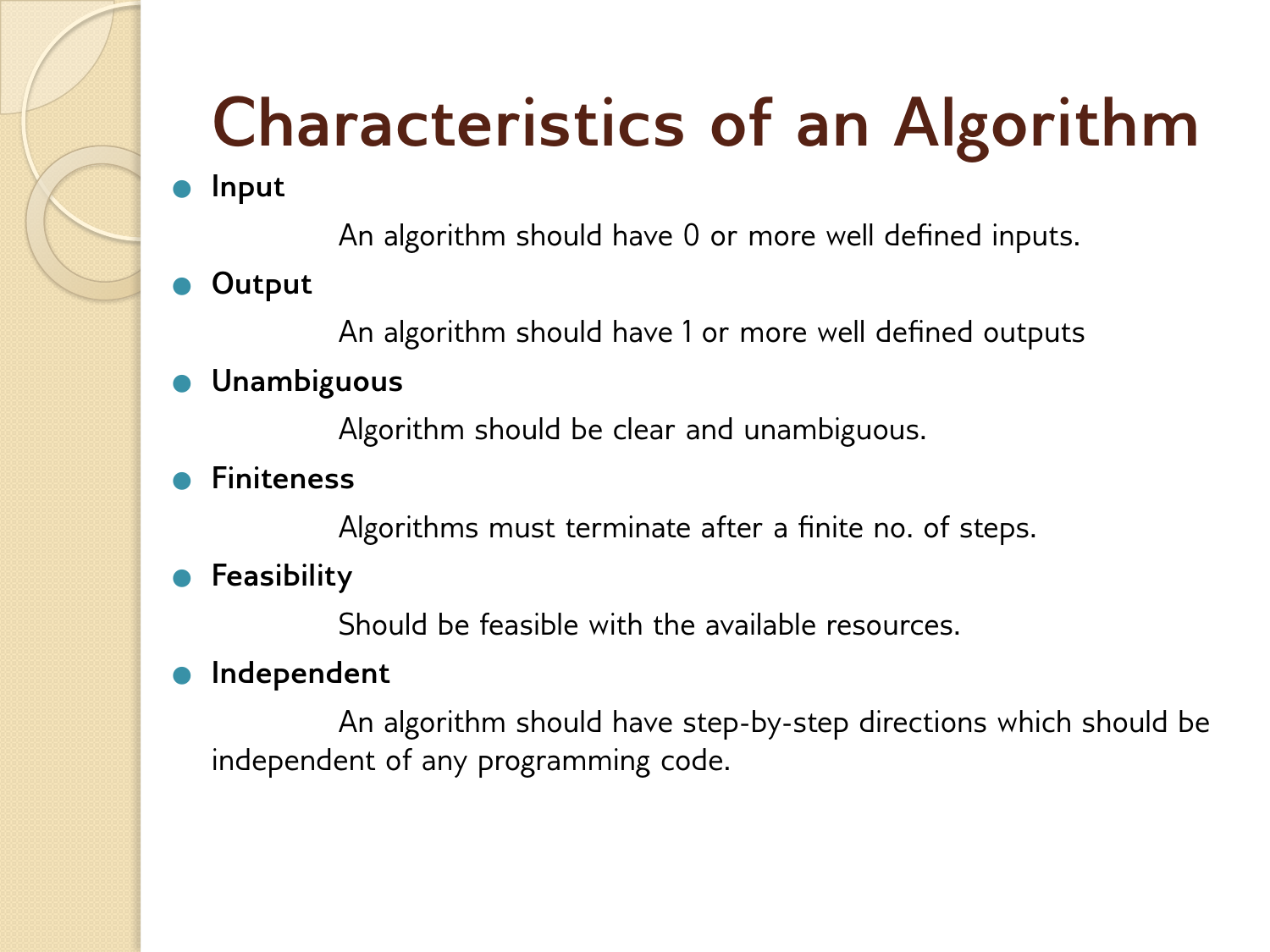

# Characteristics of an Algorithm
Input
		An algorithm should have 0 or more well defined inputs.
Output
		An algorithm should have 1 or more well defined outputs
Unambiguous
		Algorithm should be clear and unambiguous.
Finiteness
		Algorithms must terminate after a finite no. of steps.
Feasibility
		Should be feasible with the available resources.
Independent
		An algorithm should have step-by-step directions which should be independent of any programming code.